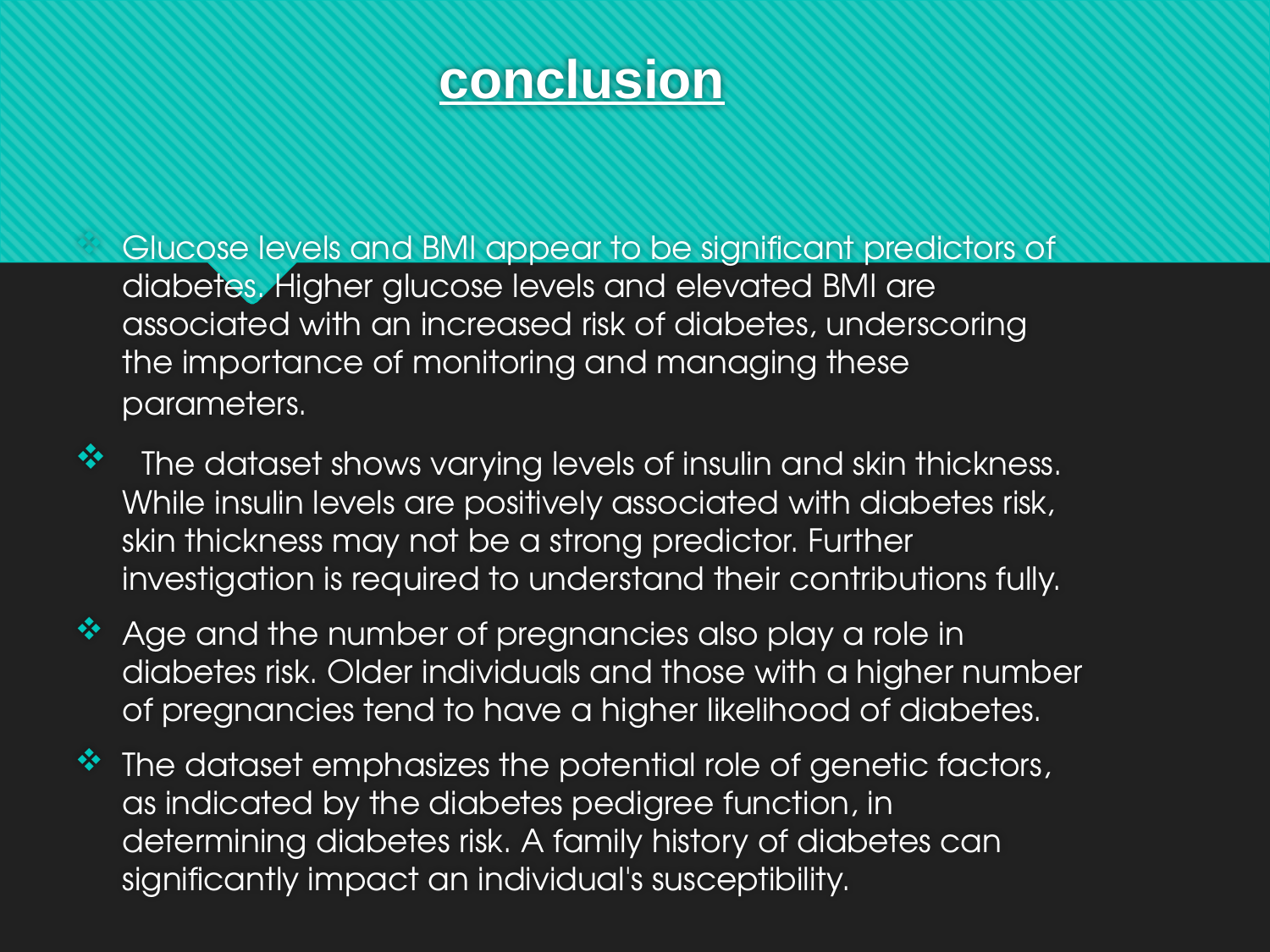

# conclusion
Glucose levels and BMI appear to be significant predictors of diabetes. Higher glucose levels and elevated BMI are associated with an increased risk of diabetes, underscoring the importance of monitoring and managing these parameters.
  The dataset shows varying levels of insulin and skin thickness. While insulin levels are positively associated with diabetes risk, skin thickness may not be a strong predictor. Further investigation is required to understand their contributions fully.
Age and the number of pregnancies also play a role in diabetes risk. Older individuals and those with a higher number of pregnancies tend to have a higher likelihood of diabetes.
The dataset emphasizes the potential role of genetic factors, as indicated by the diabetes pedigree function, in determining diabetes risk. A family history of diabetes can significantly impact an individual's susceptibility.